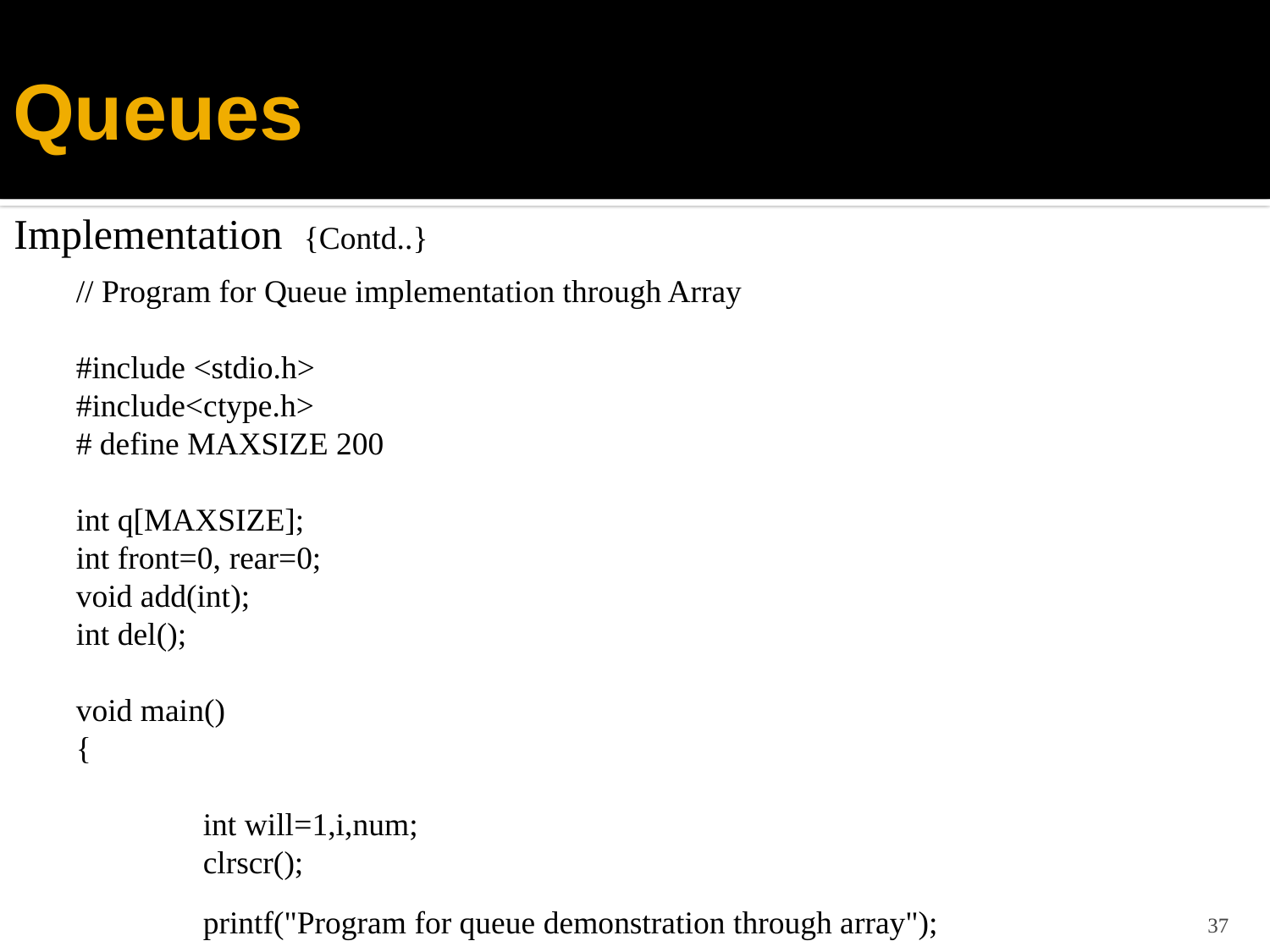

# Queues
Implementation  {Contd..}
// Program for Queue implementation through Array

#include <stdio.h>
#include<ctype.h>
# define MAXSIZE 200

int q[MAXSIZE];
int front=0, rear=0;
void add(int);
int del();

void main()
{

	int will=1,i,num;
	clrscr();

	printf("Program for queue demonstration through array");
37